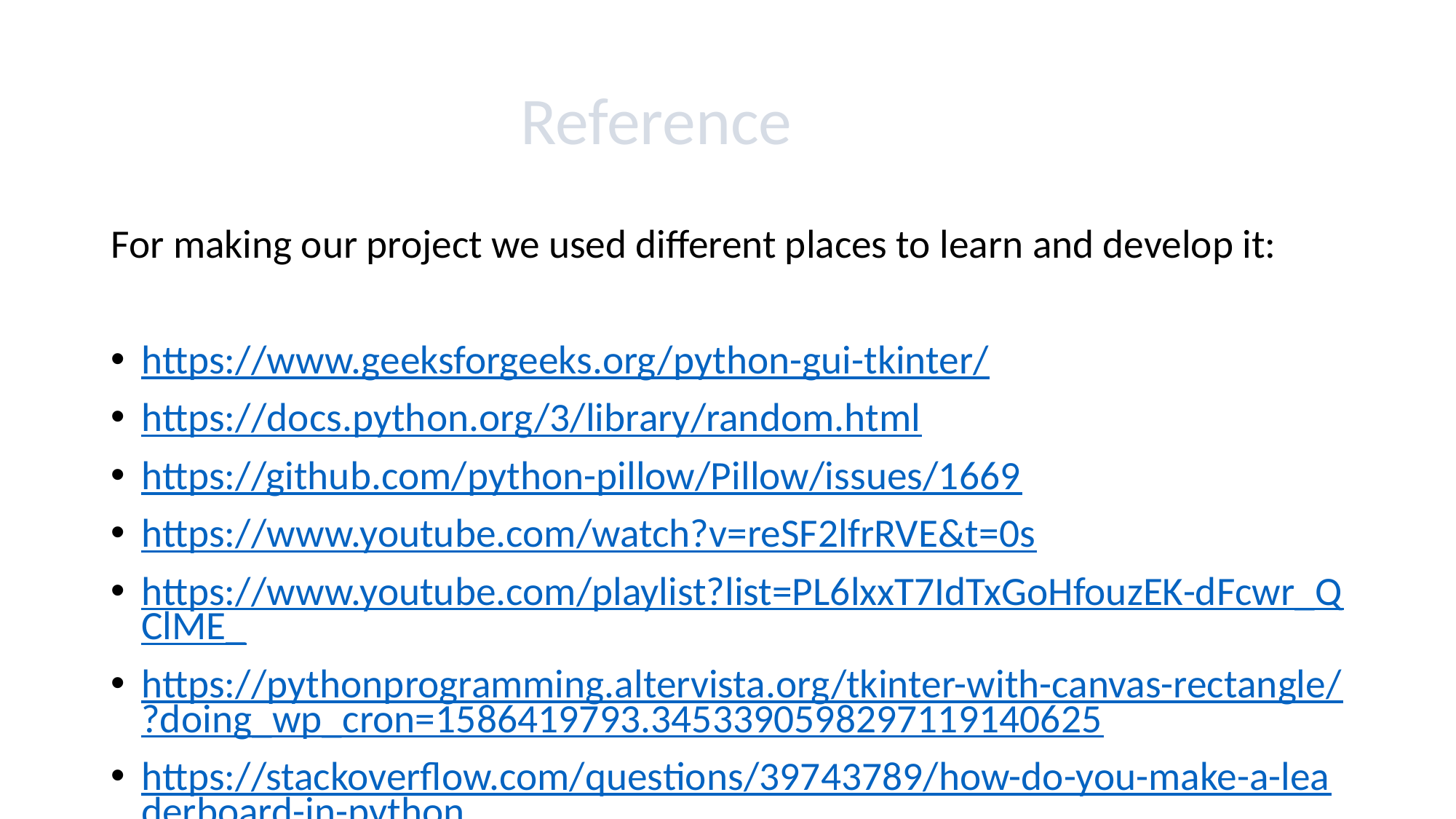

# Reference
For making our project we used different places to learn and develop it:

https://www.geeksforgeeks.org/python-gui-tkinter/
https://docs.python.org/3/library/random.html
https://github.com/python-pillow/Pillow/issues/1669
https://www.youtube.com/watch?v=reSF2lfrRVE&t=0s
https://www.youtube.com/playlist?list=PL6lxxT7IdTxGoHfouzEK-dFcwr_QClME_
https://pythonprogramming.altervista.org/tkinter-with-canvas-rectangle/?doing_wp_cron=1586419793.3453390598297119140625
https://stackoverflow.com/questions/39743789/how-do-you-make-a-leaderboard-in-python